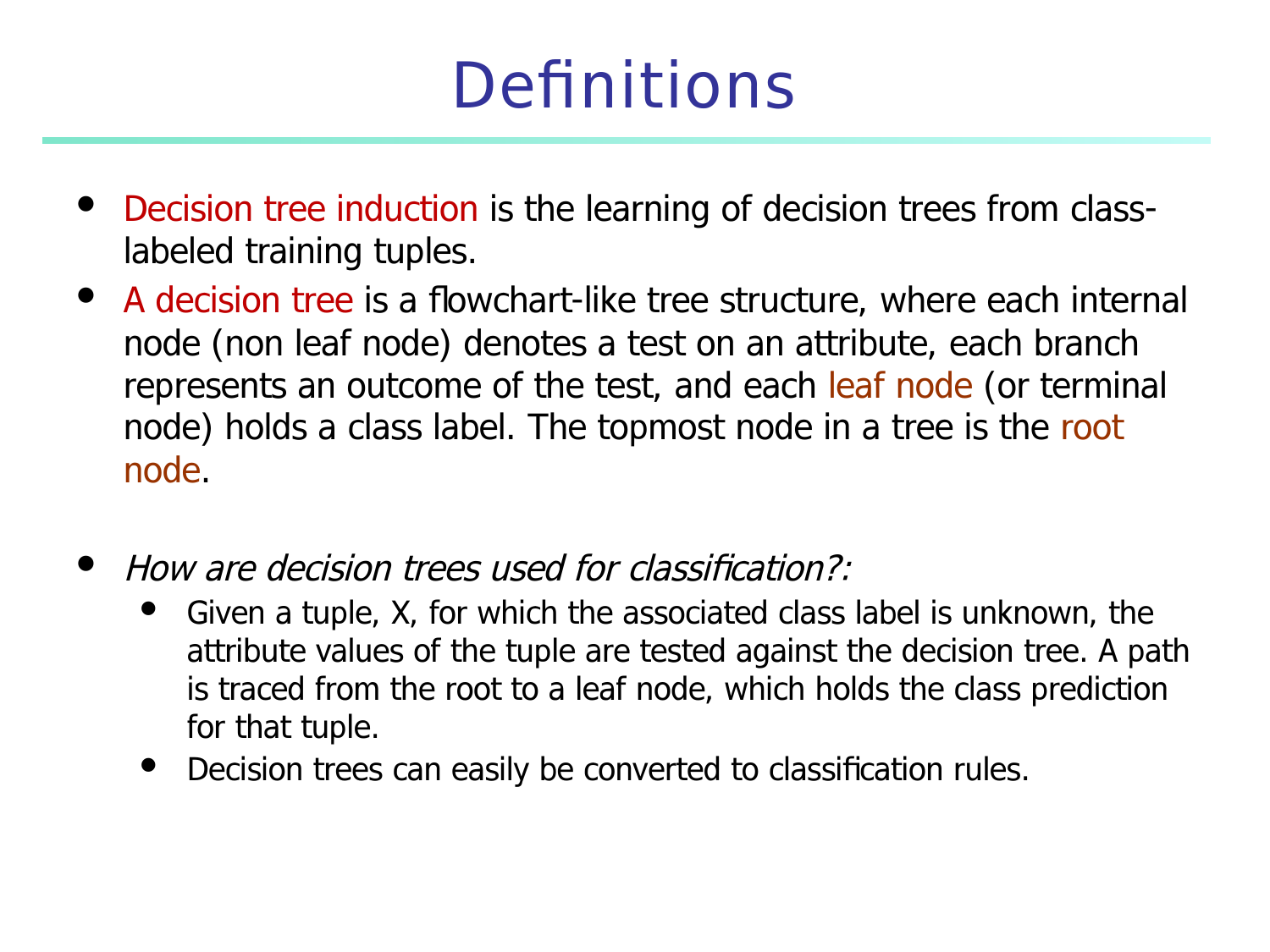

# Definitions
Decision tree induction is the learning of decision trees from class-labeled training tuples.
A decision tree is a flowchart-like tree structure, where each internal node (non leaf node) denotes a test on an attribute, each branch represents an outcome of the test, and each leaf node (or terminal node) holds a class label. The topmost node in a tree is the root node.

How are decision trees used for classification?:
Given a tuple, X, for which the associated class label is unknown, the attribute values of the tuple are tested against the decision tree. A path is traced from the root to a leaf node, which holds the class prediction for that tuple.
Decision trees can easily be converted to classification rules.